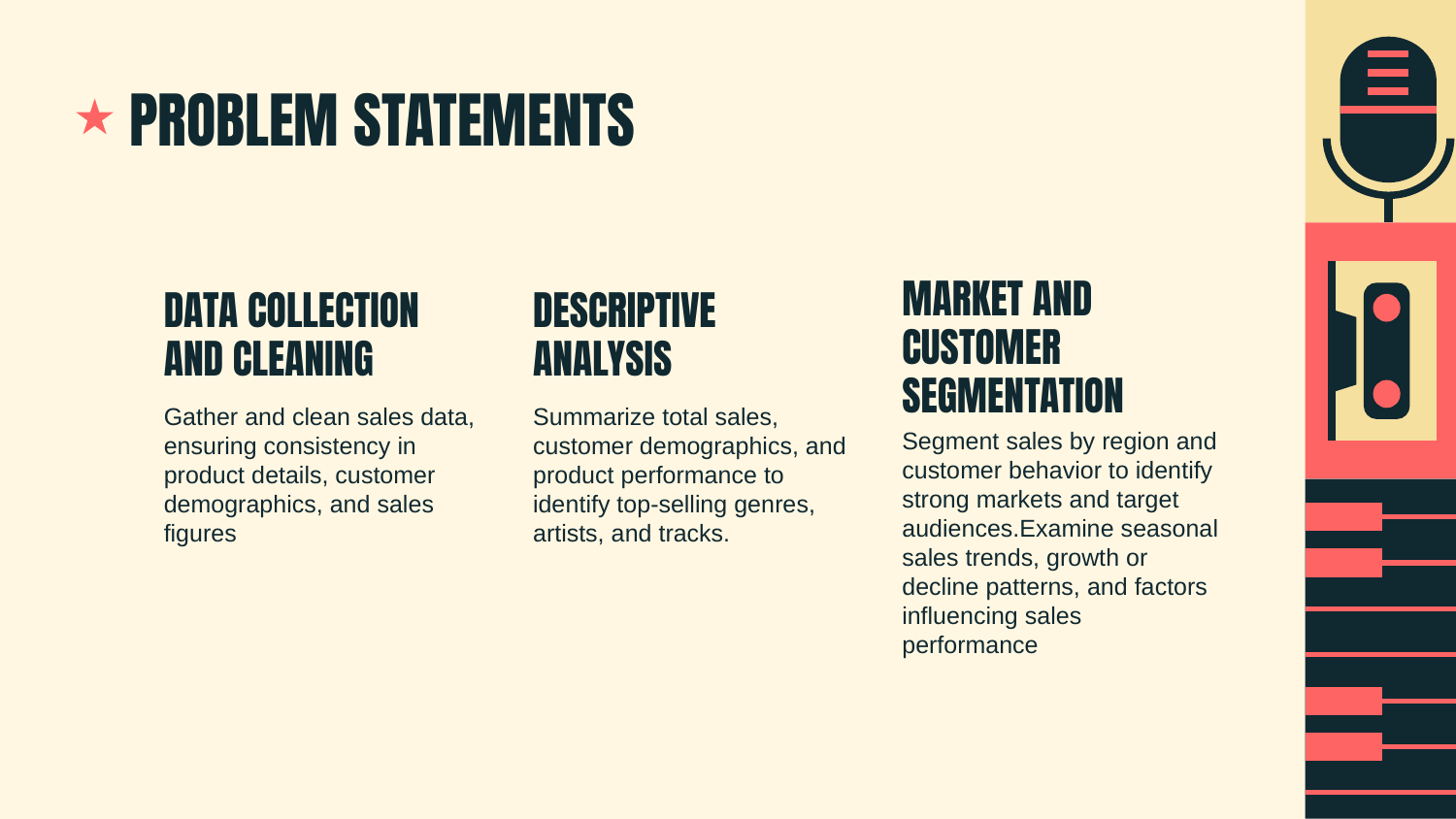

# PROBLEM STATEMENTS
MARKET AND CUSTOMER SEGMENTATION
DATA COLLECTION AND CLEANING
DESCRIPTIVE ANALYSIS
Gather and clean sales data, ensuring consistency in product details, customer demographics, and sales figures
Summarize total sales, customer demographics, and product performance to identify top-selling genres, artists, and tracks.
Segment sales by region and customer behavior to identify strong markets and target audiences.Examine seasonal sales trends, growth or decline patterns, and factors influencing sales performance